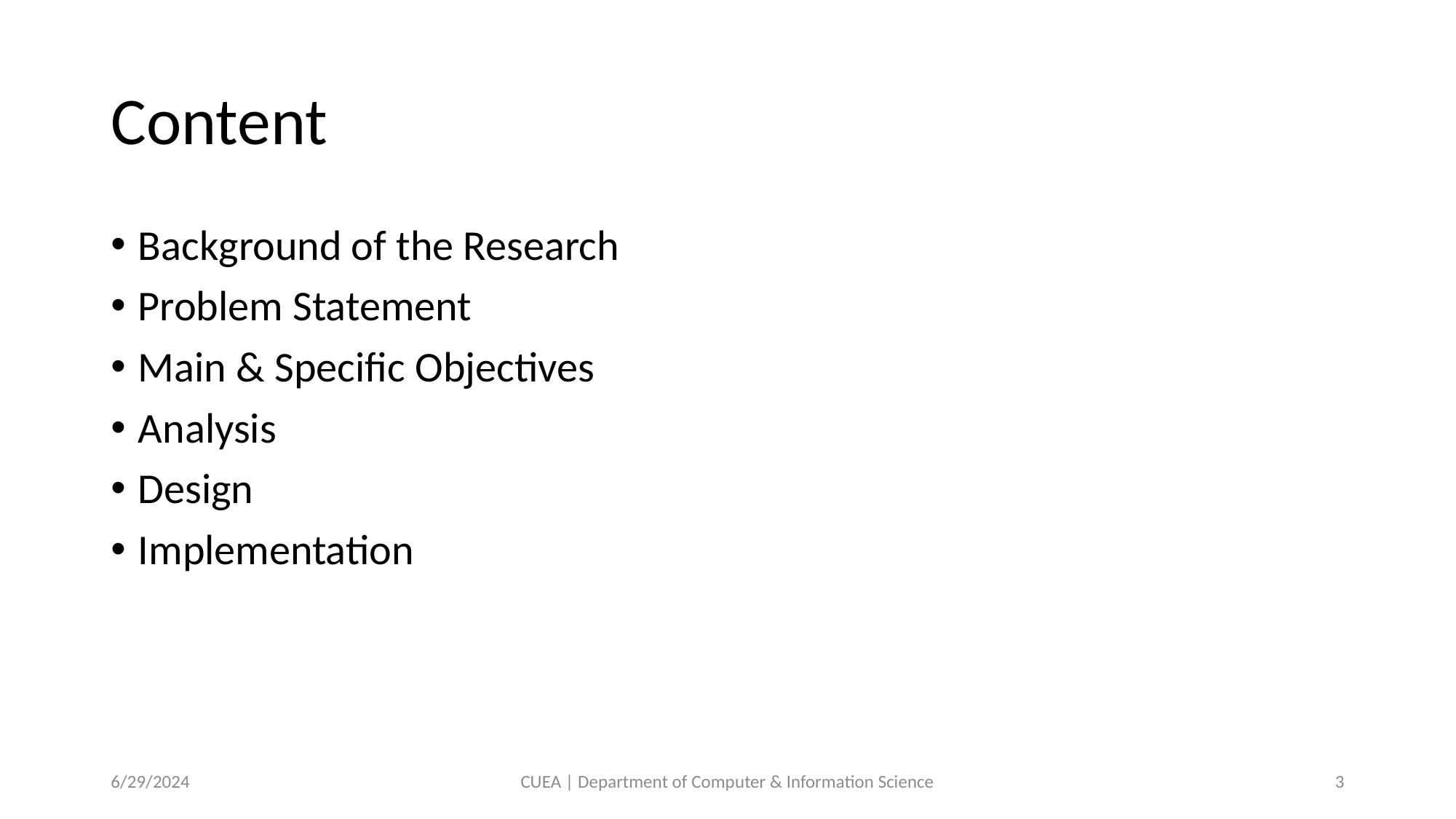

# Content
Background of the Research
Problem Statement
Main & Specific Objectives
Analysis
Design
Implementation

6/29/2024
CUEA | Department of Computer & Information Science
3